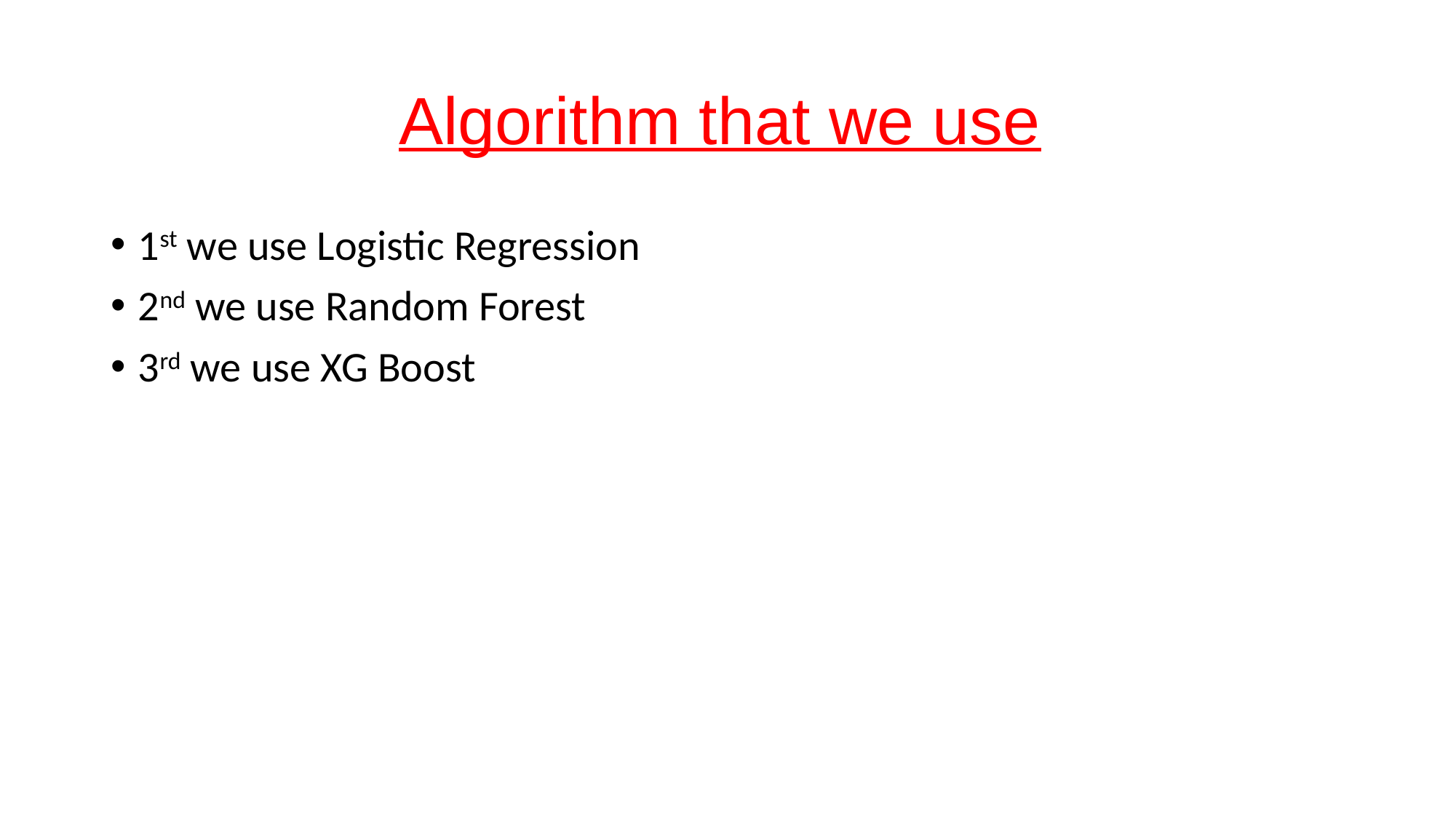

# Algorithm that we use
1st we use Logistic Regression
2nd we use Random Forest
3rd we use XG Boost